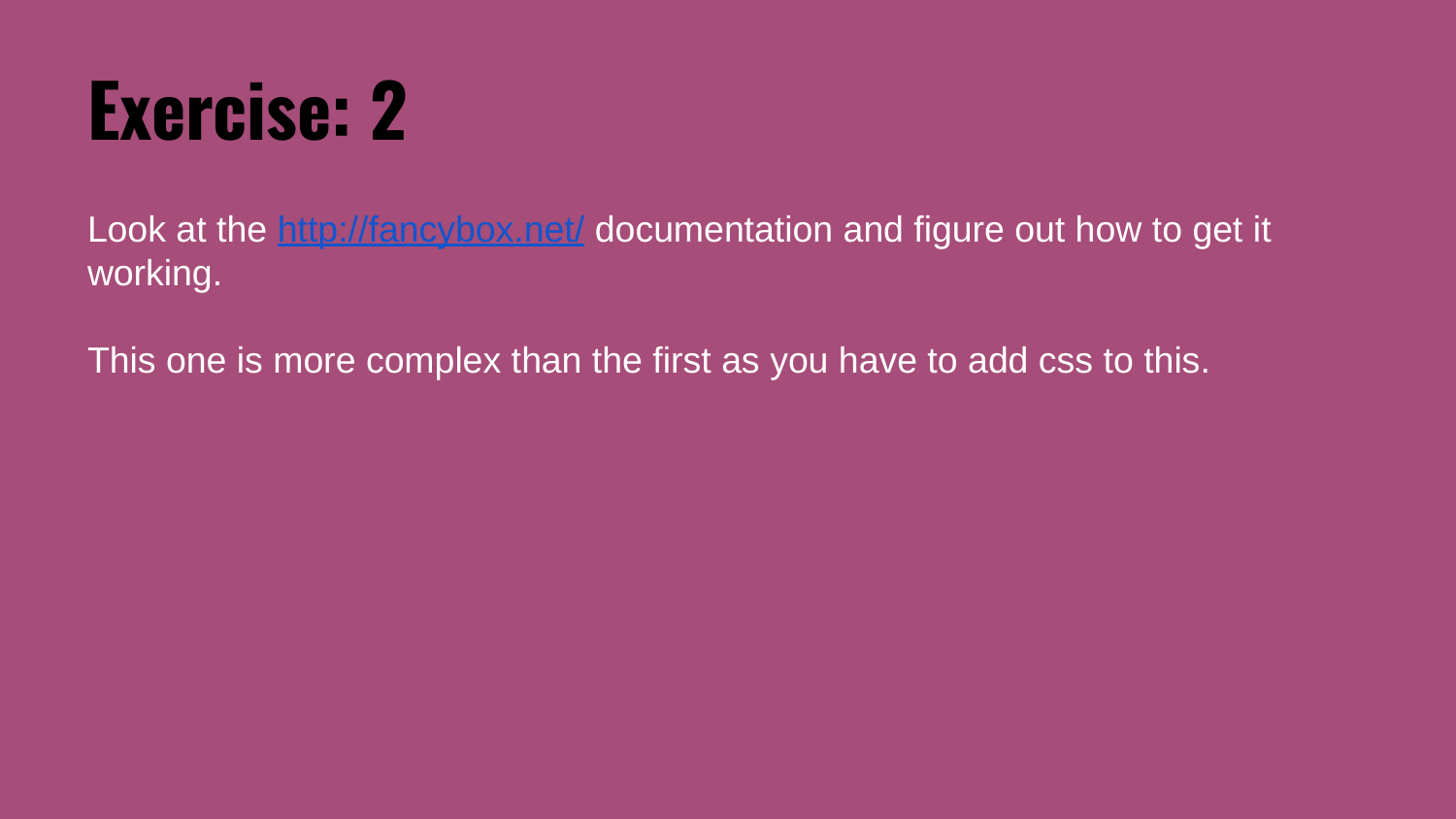

# Exercise: 2
Look at the http://fancybox.net/ documentation and figure out how to get it working.

This one is more complex than the first as you have to add css to this.